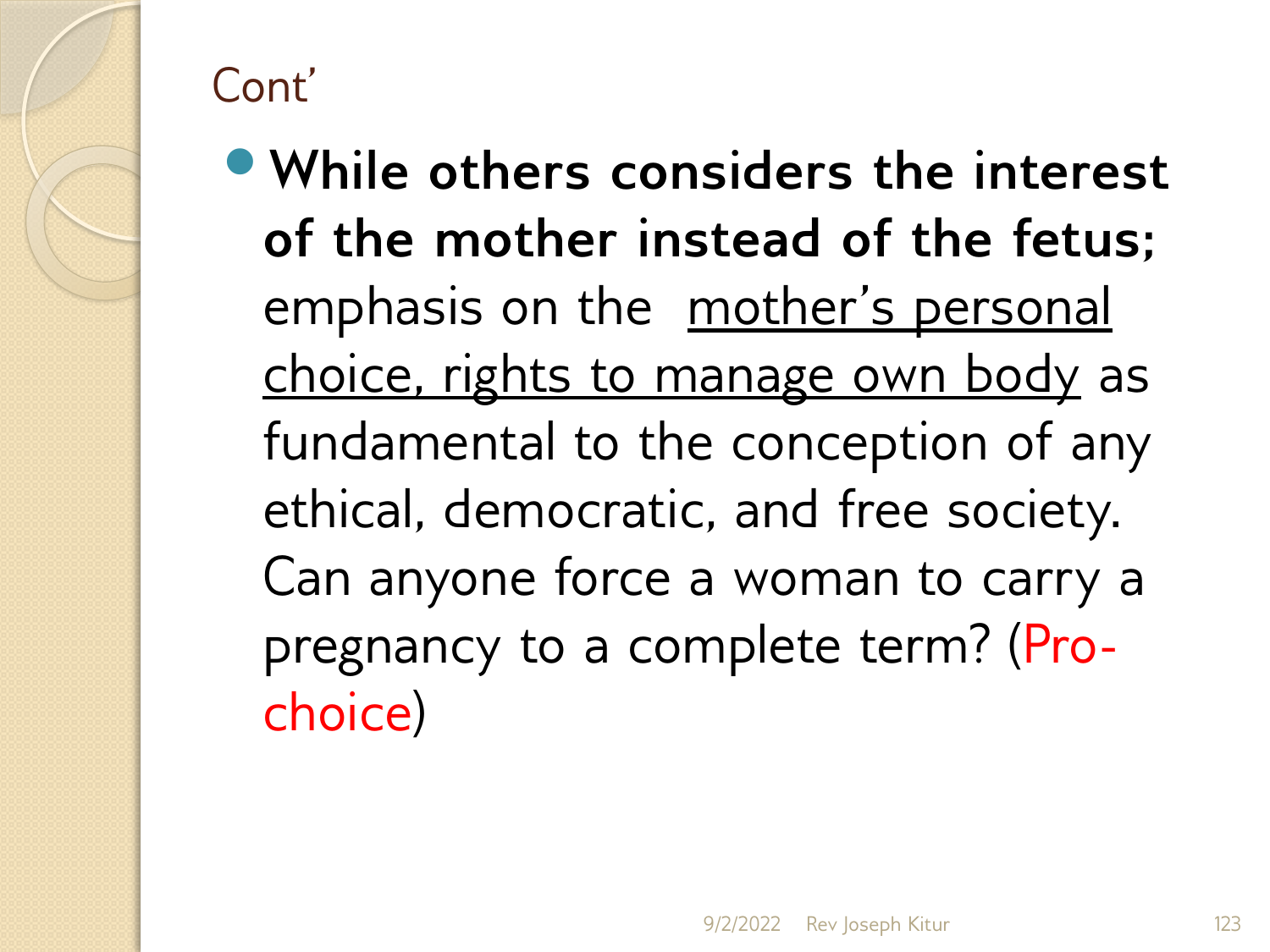

# Cont’
While others considers the interest of the mother instead of the fetus; emphasis on the  mother’s personal choice, rights to manage own body as fundamental to the conception of any ethical, democratic, and free society. Can anyone force a woman to carry a pregnancy to a complete term? (Pro-choice)

9/2/2022
Rev Joseph Kitur
123